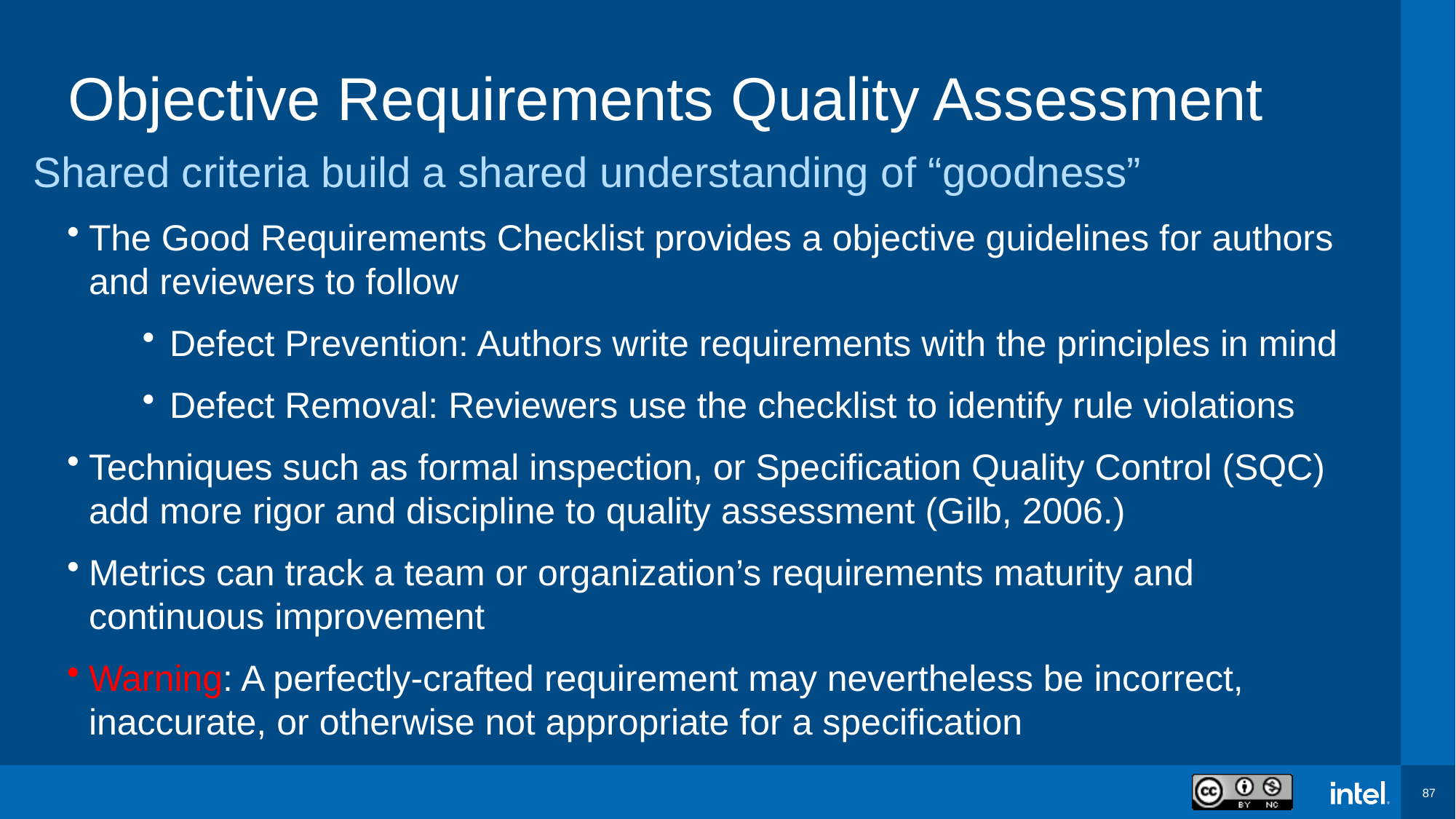

# Objective Requirements Quality Assessment
Shared criteria build a shared understanding of “goodness”
The Good Requirements Checklist provides a objective guidelines for authors and reviewers to follow
Defect Prevention: Authors write requirements with the principles in mind
Defect Removal: Reviewers use the checklist to identify rule violations
Techniques such as formal inspection, or Specification Quality Control (SQC) add more rigor and discipline to quality assessment (Gilb, 2006.)
Metrics can track a team or organization’s requirements maturity and continuous improvement
Warning: A perfectly-crafted requirement may nevertheless be incorrect, inaccurate, or otherwise not appropriate for a specification